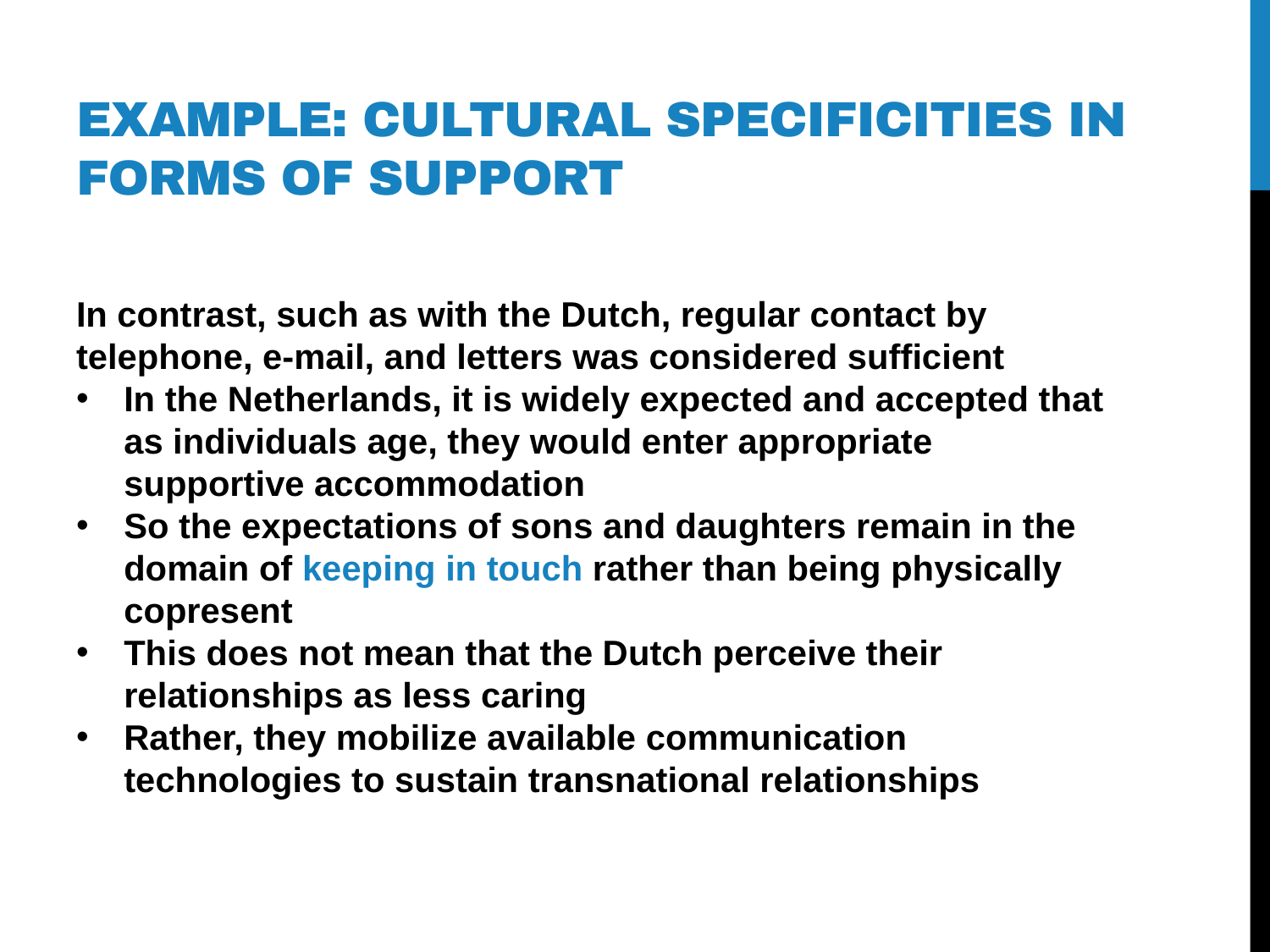

# Example: cultural specificities in forms of support

In contrast, such as with the Dutch, regular contact by telephone, e-mail, and letters was considered sufficient
In the Netherlands, it is widely expected and accepted that as individuals age, they would enter appropriate supportive accommodation
So the expectations of sons and daughters remain in the domain of keeping in touch rather than being physically copresent
This does not mean that the Dutch perceive their relationships as less caring
Rather, they mobilize available communication technologies to sustain transnational relationships